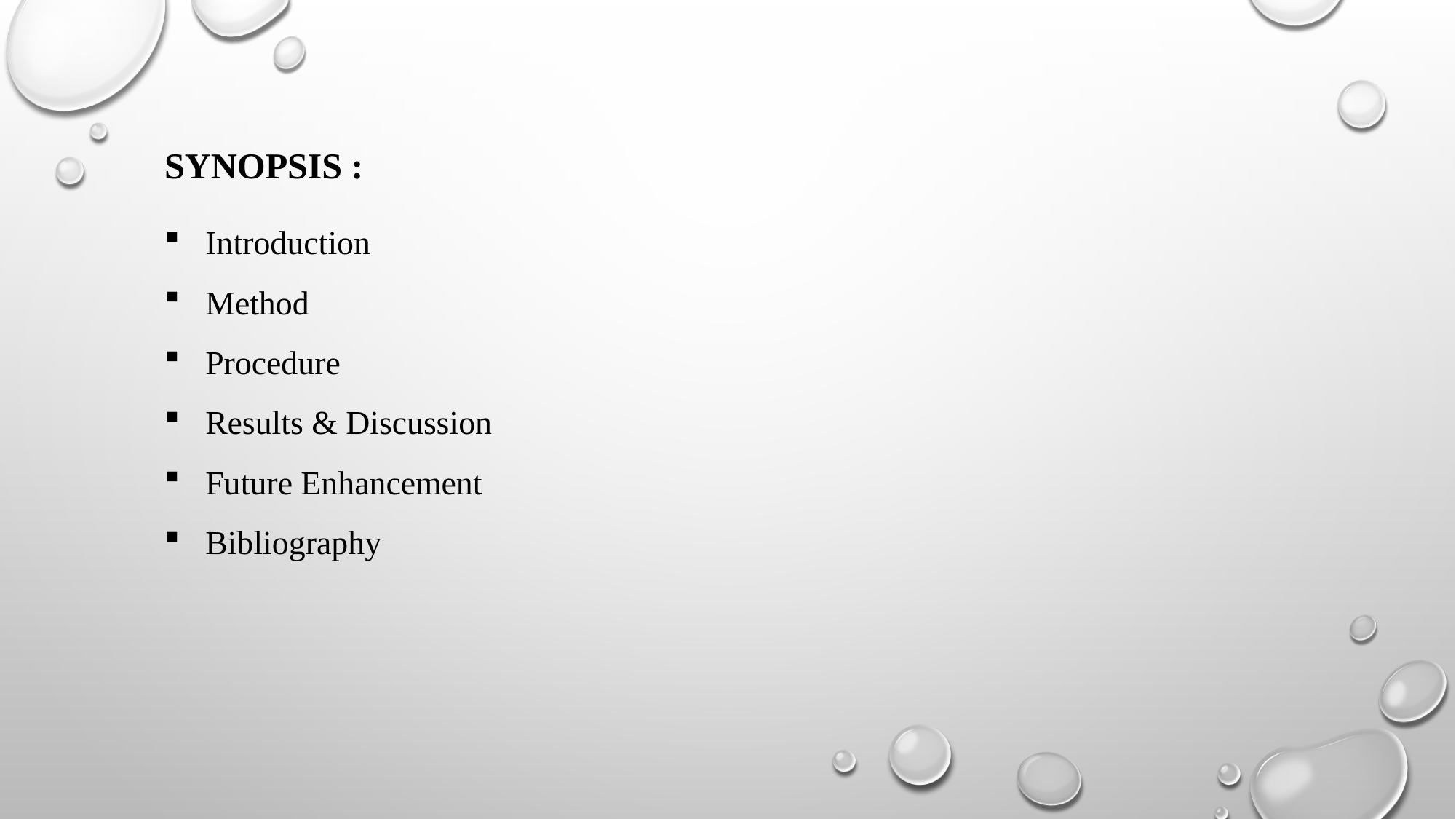

SYNOPSIS :
Introduction
Method
Procedure
Results & Discussion
Future Enhancement
Bibliography